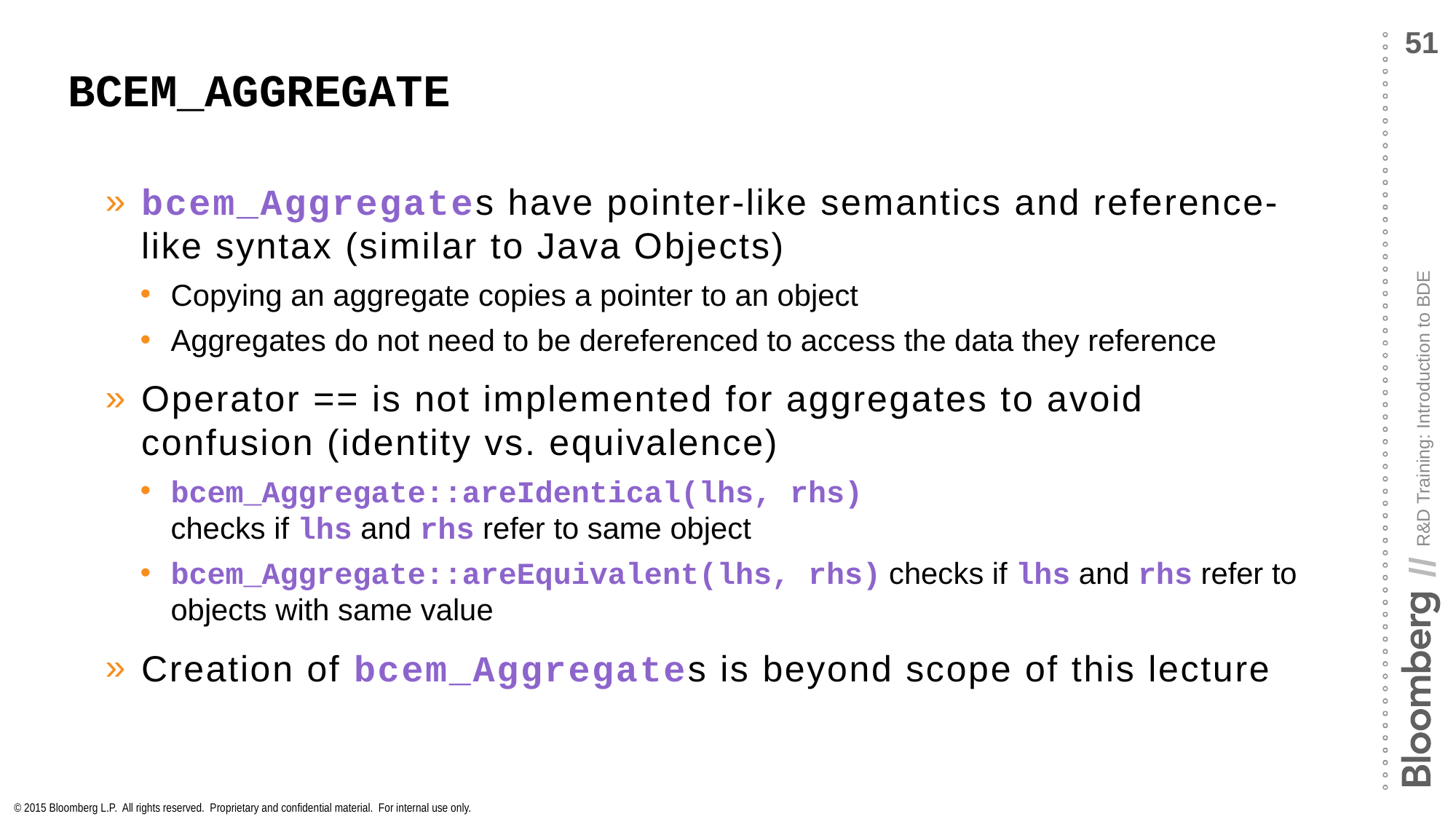

# bcem_aggregate
bcem_Aggregates have pointer-like semantics and reference-like syntax (similar to Java Objects)
Copying an aggregate copies a pointer to an object
Aggregates do not need to be dereferenced to access the data they reference
Operator == is not implemented for aggregates to avoid confusion (identity vs. equivalence)
bcem_Aggregate::areIdentical(lhs, rhs)
checks if lhs and rhs refer to same object
bcem_Aggregate::areEquivalent(lhs, rhs) checks if lhs and rhs refer to objects with same value
Creation of bcem_Aggregates is beyond scope of this lecture